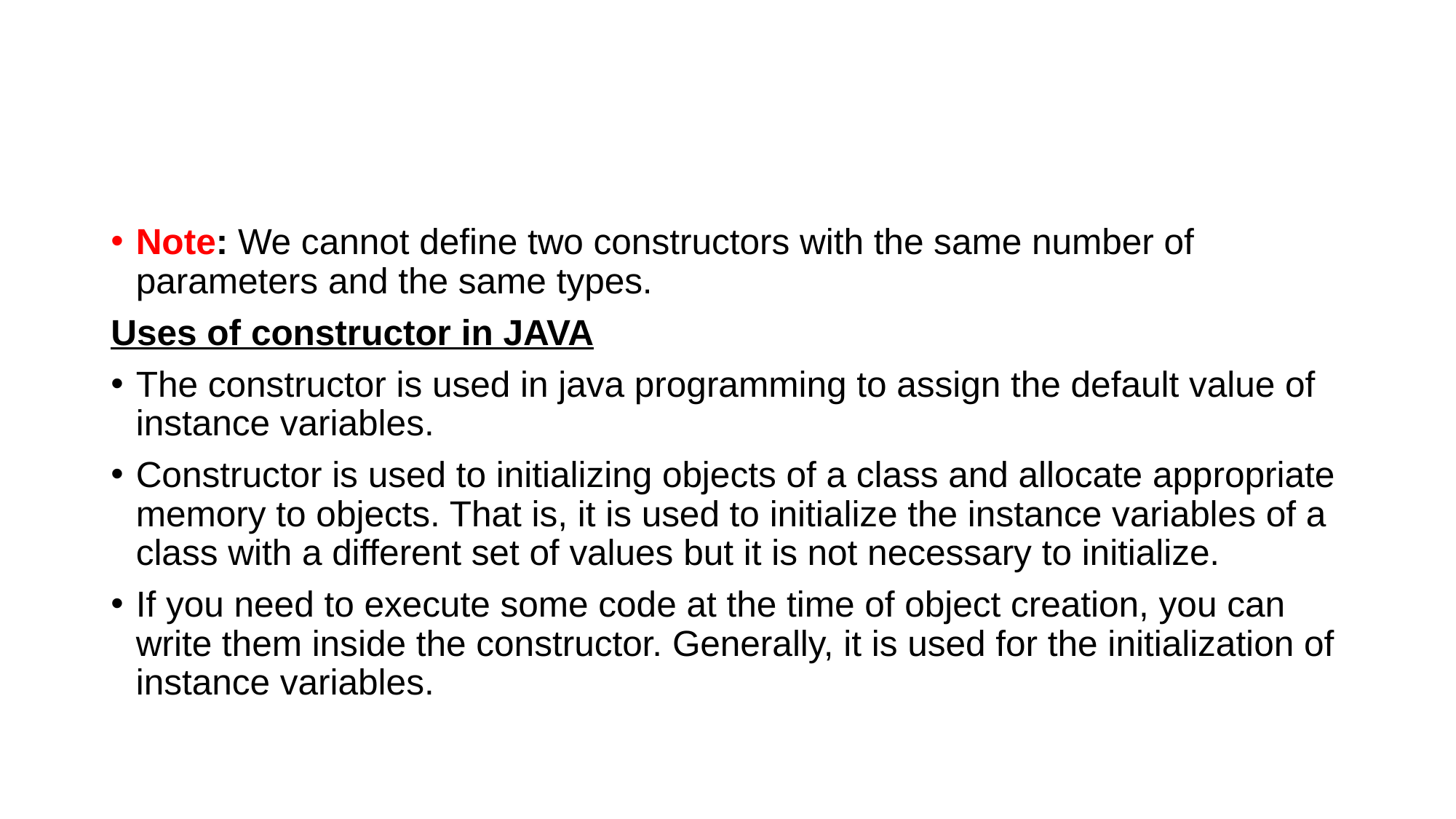

#
Note: We cannot define two constructors with the same number of parameters and the same types.
Uses of constructor in JAVA
The constructor is used in java programming to assign the default value of instance variables.
Constructor is used to initializing objects of a class and allocate appropriate memory to objects. That is, it is used to initialize the instance variables of a class with a different set of values but it is not necessary to initialize.
If you need to execute some code at the time of object creation, you can write them inside the constructor. Generally, it is used for the initialization of instance variables.